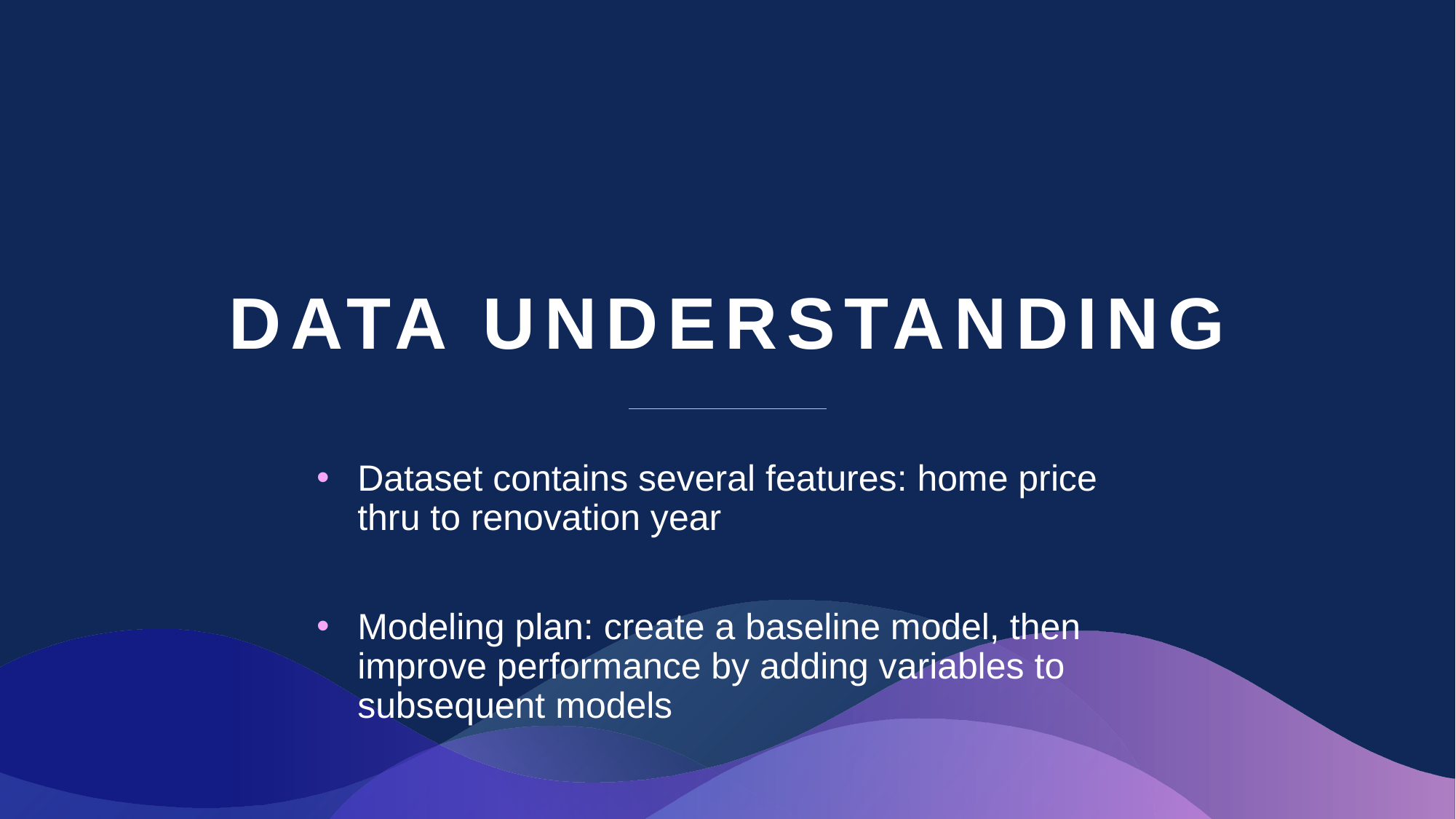

# Data understanding
Dataset contains several features: home price thru to renovation year

Modeling plan: create a baseline model, then improve performance by adding variables to  subsequent models